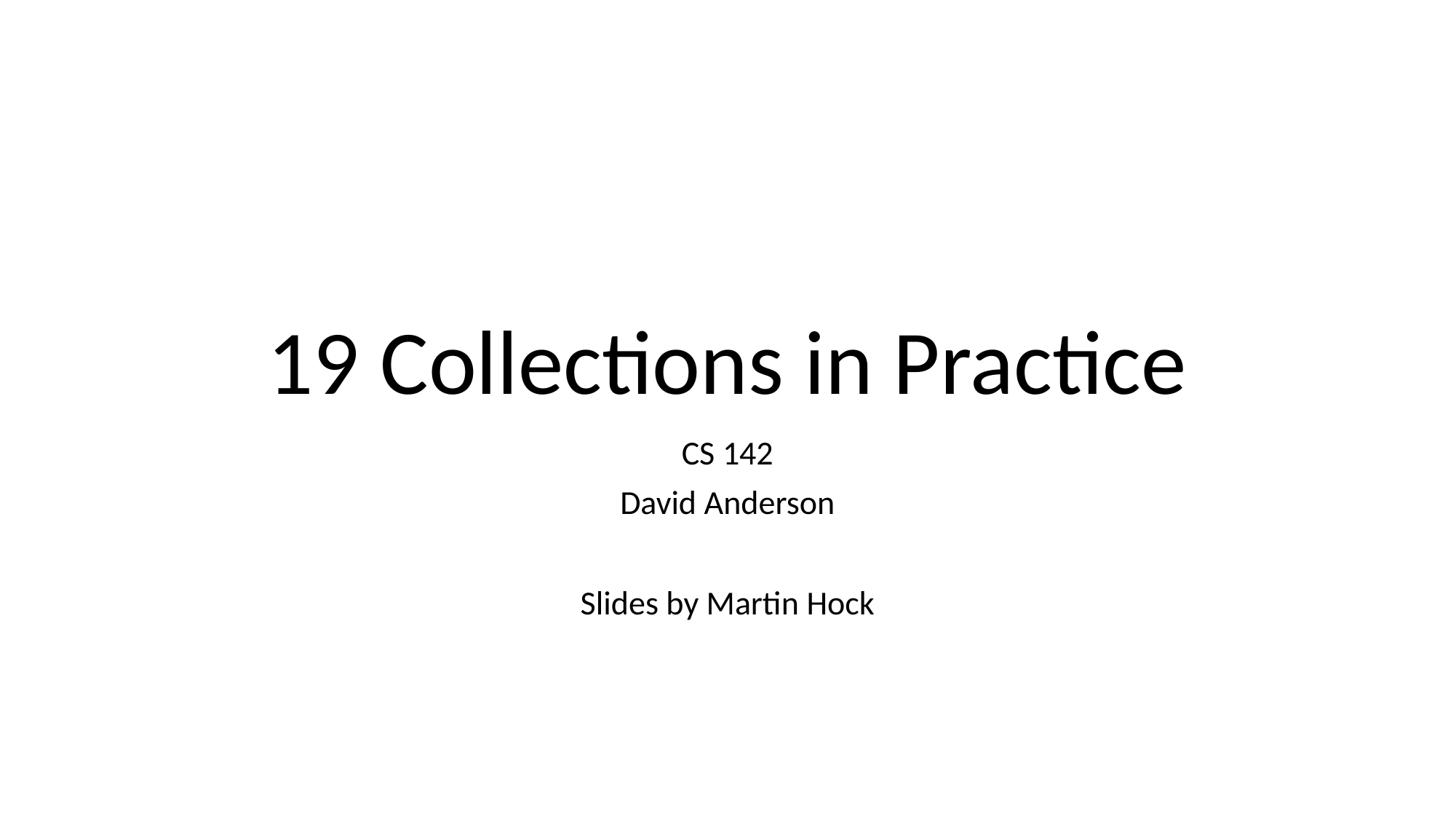

# 19 Collections in Practice
CS 142
David Anderson

Slides by Martin Hock